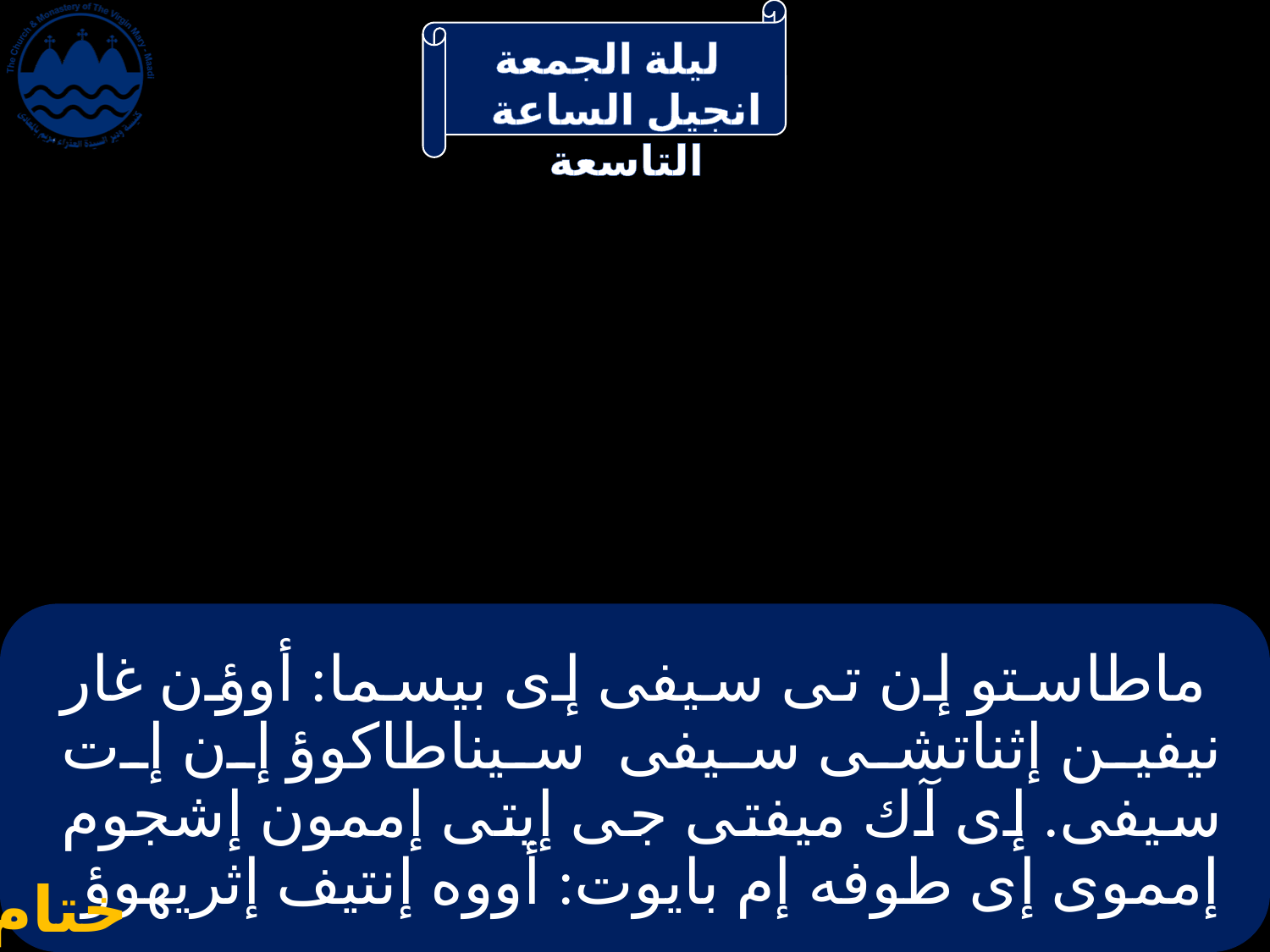

# ماطاستو إن تى سيفى إى بيسما: أوؤن غار نيفين إثناتشى سيفى  سيناطاكوؤ إن إت سيفى. إى آك ميفتى جى إيتى إممون إشجوم إمموى إى طوفه إم بايوت: أووه إنتيف إثريهوؤ
ختام